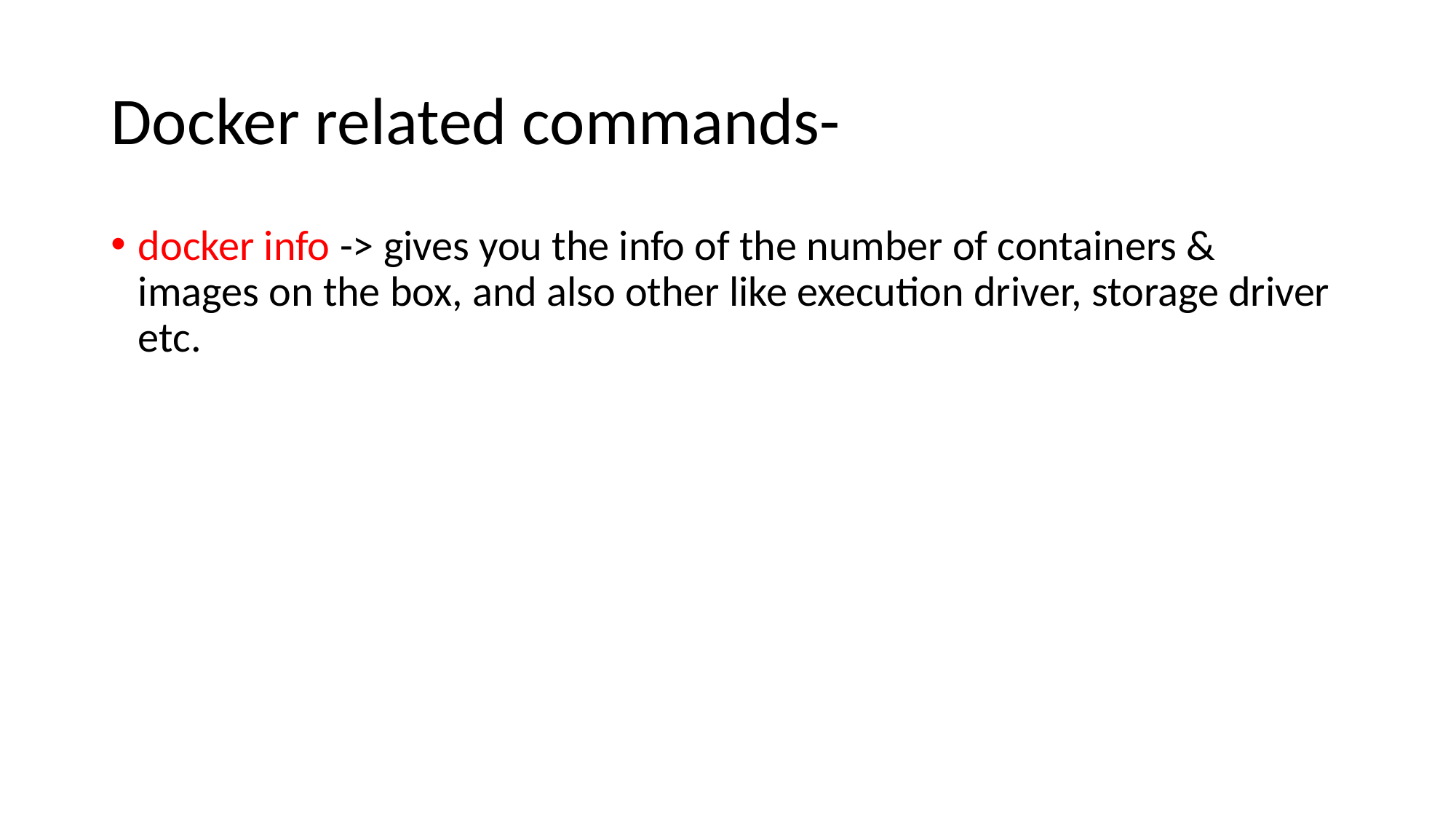

# Docker related commands-
docker info -> gives you the info of the number of containers & images on the box, and also other like execution driver, storage driver etc.